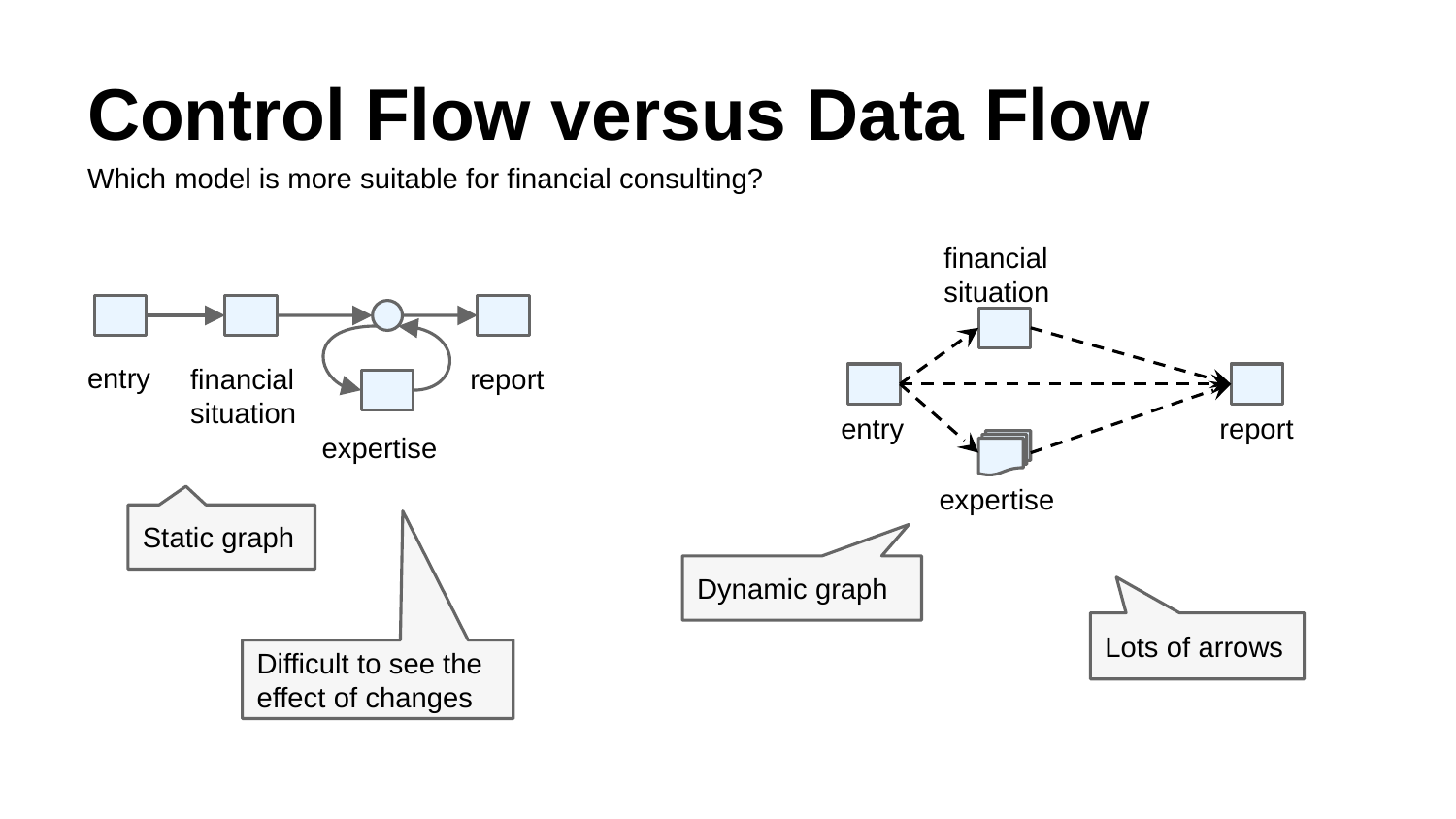

# Control Flow versus Data Flow
Which model is more suitable for financial consulting?
financial
situation

entry
financial
situation
report

entry
report
expertise

expertise
Static graph
Dynamic graph
Lots of arrows
Difficult to see the effect of changes